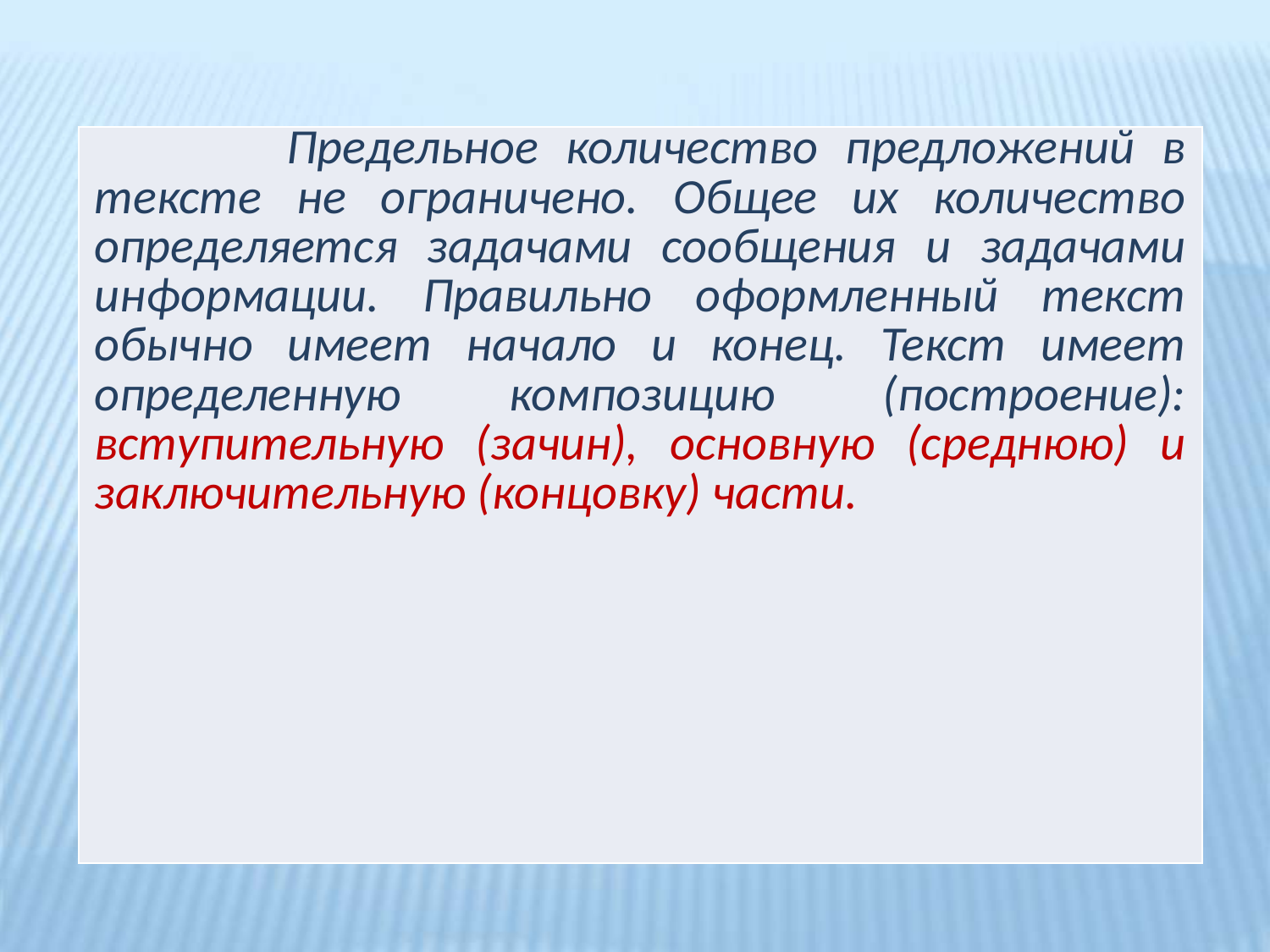

| Предельное количество предложений в тексте не ограничено. Общее их количество определяется задачами сообщения и задачами информации. Правильно оформленный текст обычно имеет начало и конец. Текст имеет определенную композицию (построение): вступительную (зачин), основную (среднюю) и заключительную (концовку) части. |
| --- |